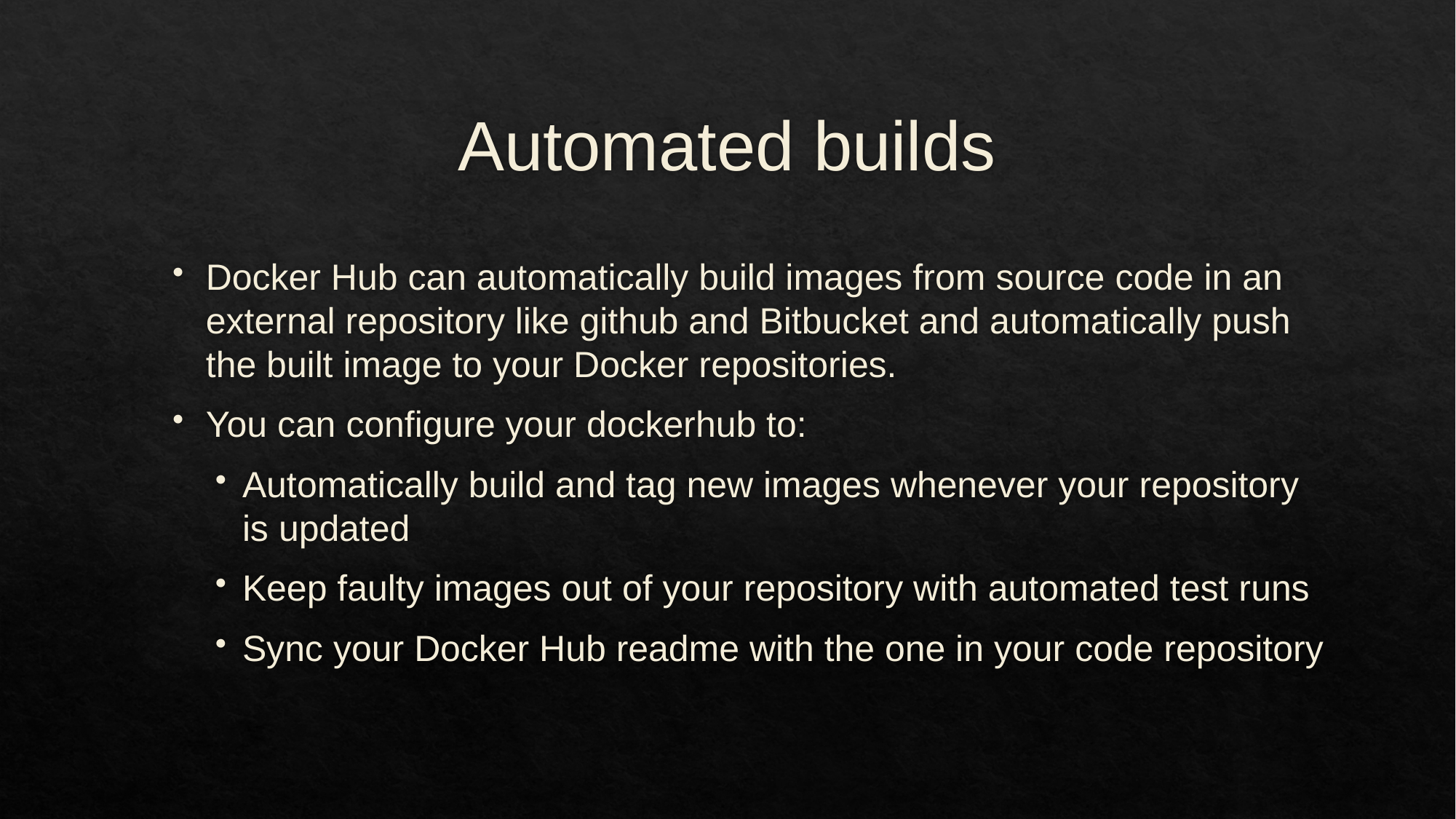

# Automated builds
Docker Hub can automatically build images from source code in an external repository like github and Bitbucket and automatically push the built image to your Docker repositories.
You can configure your dockerhub to:
Automatically build and tag new images whenever your repository is updated
Keep faulty images out of your repository with automated test runs
Sync your Docker Hub readme with the one in your code repository